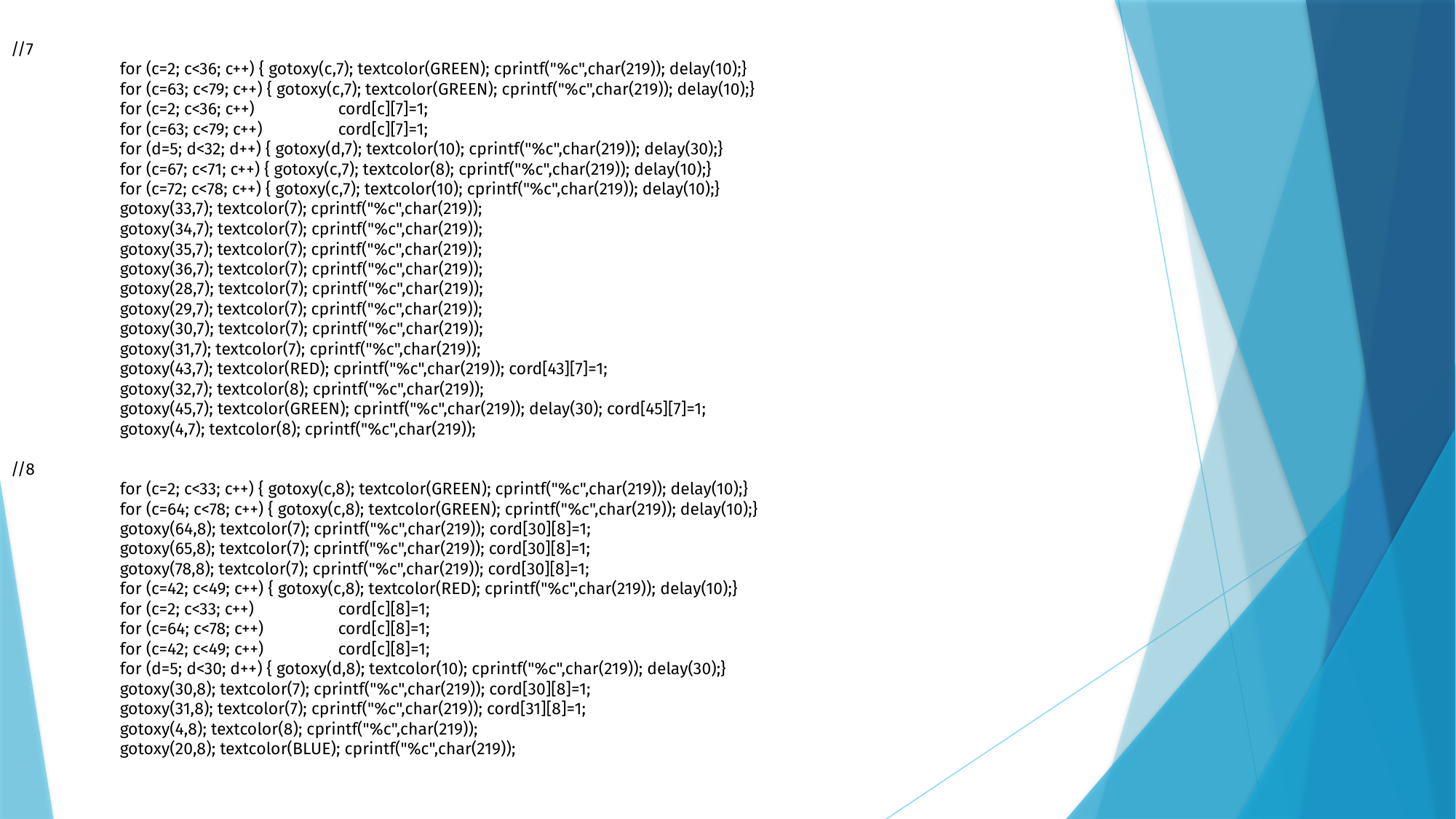

//7
	for (c=2; c<36; c++) { gotoxy(c,7); textcolor(GREEN); cprintf("%c",char(219)); delay(10);}
	for (c=63; c<79; c++) { gotoxy(c,7); textcolor(GREEN); cprintf("%c",char(219)); delay(10);}
	for (c=2; c<36; c++)	cord[c][7]=1;
	for (c=63; c<79; c++)	cord[c][7]=1;
	for (d=5; d<32; d++) { gotoxy(d,7); textcolor(10); cprintf("%c",char(219)); delay(30);}
	for (c=67; c<71; c++) { gotoxy(c,7); textcolor(8); cprintf("%c",char(219)); delay(10);}
	for (c=72; c<78; c++) { gotoxy(c,7); textcolor(10); cprintf("%c",char(219)); delay(10);}
	gotoxy(33,7); textcolor(7); cprintf("%c",char(219));
	gotoxy(34,7); textcolor(7); cprintf("%c",char(219));
	gotoxy(35,7); textcolor(7); cprintf("%c",char(219));
	gotoxy(36,7); textcolor(7); cprintf("%c",char(219));
	gotoxy(28,7); textcolor(7); cprintf("%c",char(219));
	gotoxy(29,7); textcolor(7); cprintf("%c",char(219));
	gotoxy(30,7); textcolor(7); cprintf("%c",char(219));
	gotoxy(31,7); textcolor(7); cprintf("%c",char(219));
	gotoxy(43,7); textcolor(RED); cprintf("%c",char(219)); cord[43][7]=1;
	gotoxy(32,7); textcolor(8); cprintf("%c",char(219));
	gotoxy(45,7); textcolor(GREEN); cprintf("%c",char(219)); delay(30); cord[45][7]=1;
	gotoxy(4,7); textcolor(8); cprintf("%c",char(219));

//8
	for (c=2; c<33; c++) { gotoxy(c,8); textcolor(GREEN); cprintf("%c",char(219)); delay(10);}
	for (c=64; c<78; c++) { gotoxy(c,8); textcolor(GREEN); cprintf("%c",char(219)); delay(10);}
	gotoxy(64,8); textcolor(7); cprintf("%c",char(219)); cord[30][8]=1;
	gotoxy(65,8); textcolor(7); cprintf("%c",char(219)); cord[30][8]=1;
	gotoxy(78,8); textcolor(7); cprintf("%c",char(219)); cord[30][8]=1;
	for (c=42; c<49; c++) { gotoxy(c,8); textcolor(RED); cprintf("%c",char(219)); delay(10);}
	for (c=2; c<33; c++)	cord[c][8]=1;
	for (c=64; c<78; c++)	cord[c][8]=1;
	for (c=42; c<49; c++)	cord[c][8]=1;
	for (d=5; d<30; d++) { gotoxy(d,8); textcolor(10); cprintf("%c",char(219)); delay(30);}
	gotoxy(30,8); textcolor(7); cprintf("%c",char(219)); cord[30][8]=1;
	gotoxy(31,8); textcolor(7); cprintf("%c",char(219)); cord[31][8]=1;
	gotoxy(4,8); textcolor(8); cprintf("%c",char(219));
	gotoxy(20,8); textcolor(BLUE); cprintf("%c",char(219));